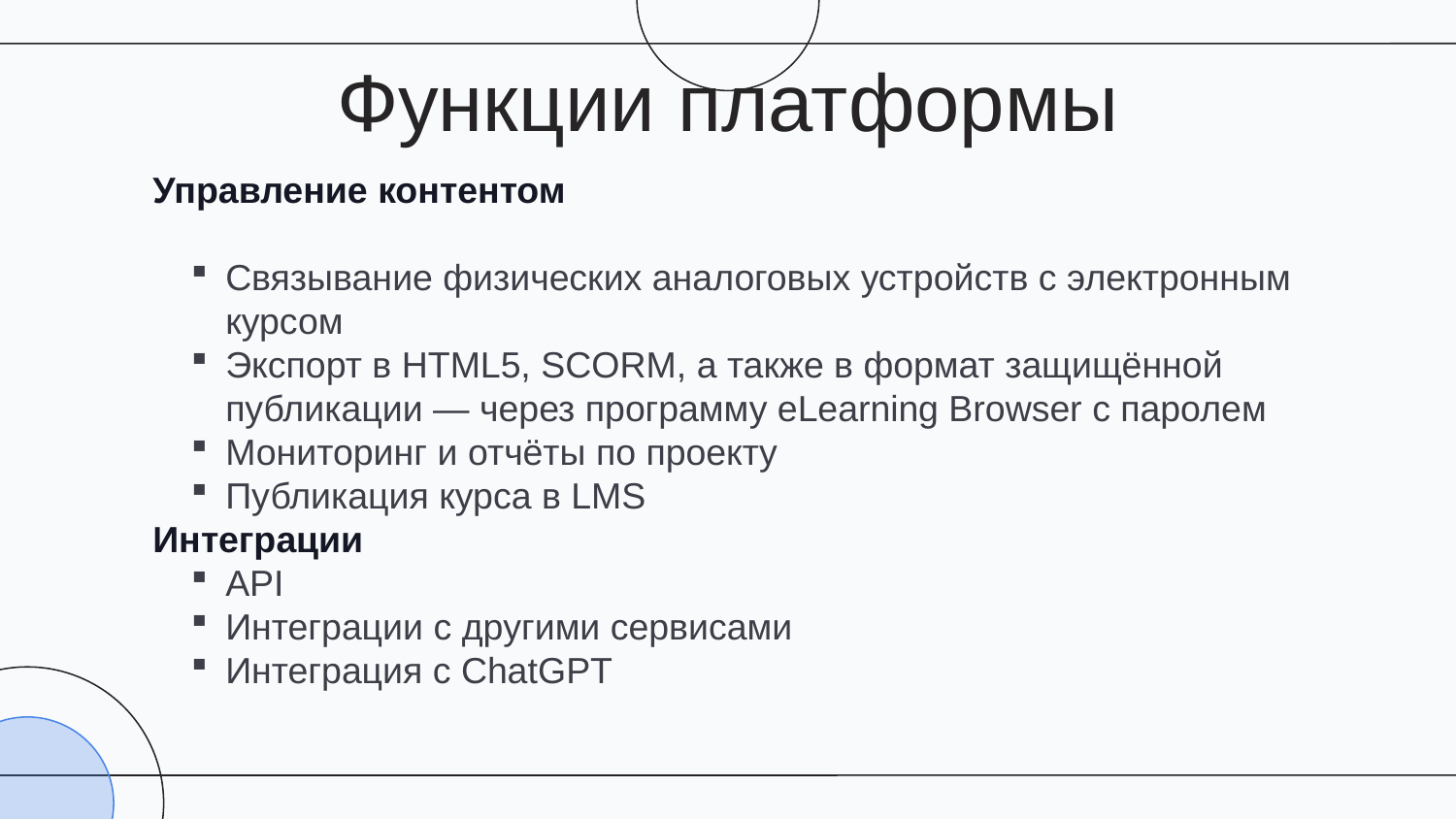

Функции платформы
Управление контентом
Связывание физических аналоговых устройств с электронным курсом
Экспорт в HTML5, SCORM, а также в формат защищённой публикации — через программу eLearning Browser с паролем
Мониторинг и отчёты по проекту
Публикация курса в LMS
Интеграции
API
Интеграции с другими сервисами
Интеграция с ChatGPT